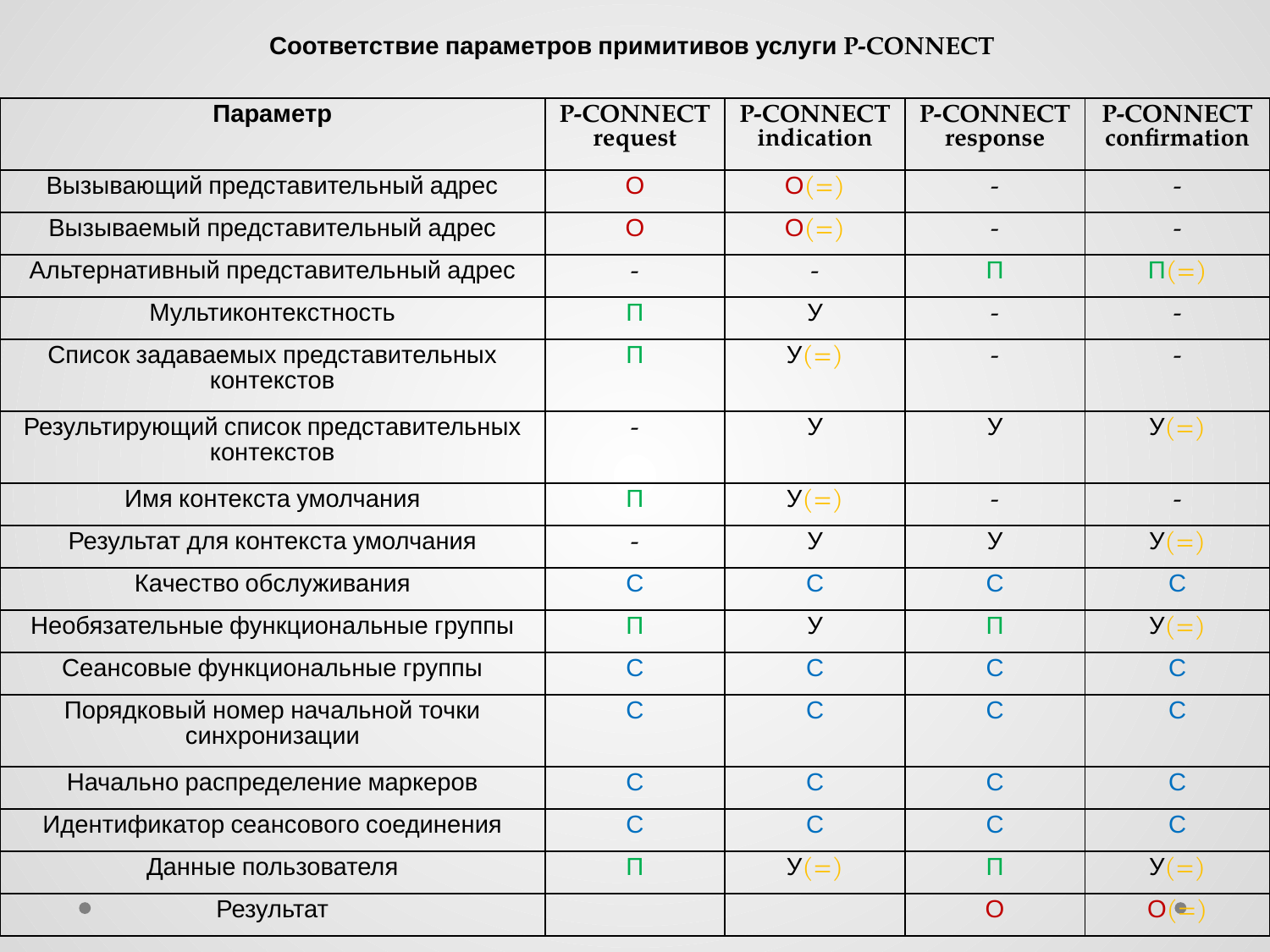

Соответствие параметров примитивов услуги P-CONNECT
| Параметр | P-CONNECT request | P-CONNECT indication | P-CONNECT response | P-CONNECT confirmation |
| --- | --- | --- | --- | --- |
| Вызывающий представительный адрес | О | О(=) | - | - |
| Вызываемый представительный адрес | О | О(=) | - | - |
| Альтернативный представительный адрес | - | - | П | П(=) |
| Мультиконтекстность | П | У | - | - |
| Список задаваемых представительных контекстов | П | У(=) | - | - |
| Результирующий список представительных контекстов | - | У | У | У(=) |
| Имя контекста умолчания | П | У(=) | - | - |
| Результат для контекста умолчания | - | У | У | У(=) |
| Качество обслуживания | С | С | С | С |
| Необязательные функциональные группы | П | У | П | У(=) |
| Сеансовые функциональные группы | С | С | С | С |
| Порядковый номер начальной точки синхронизации | С | С | С | С |
| Начально распределение маркеров | С | С | С | С |
| Идентификатор сеансового соединения | С | С | С | С |
| Данные пользователя | П | У(=) | П | У(=) |
| Результат |  |  | О | О(=) |